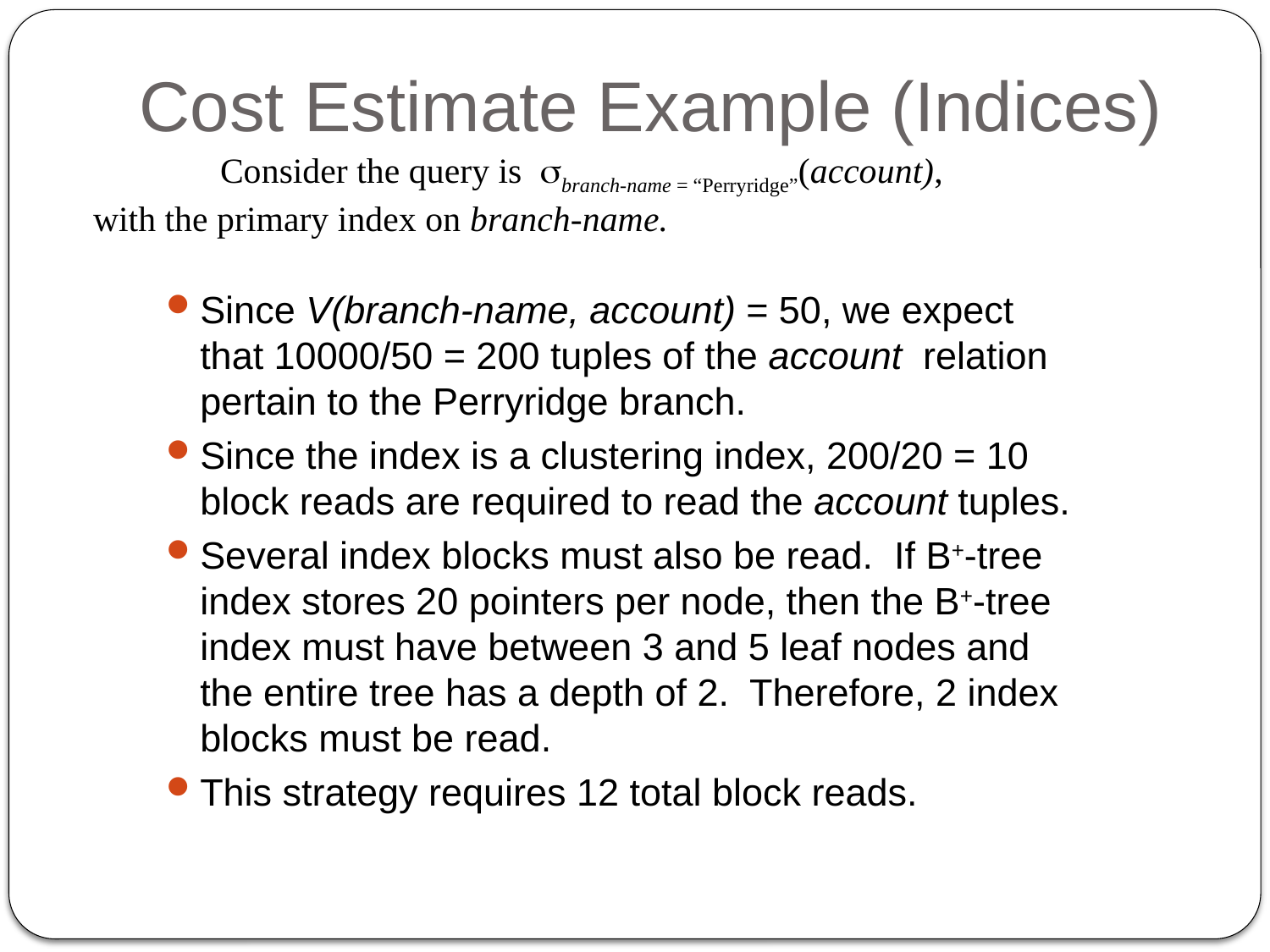

# Cost Estimate Example (Indices)
	Consider the query is  σbranch-name = “Perryridge”(account), with the primary index on branch-name.
Since V(branch-name, account) = 50, we expect that 10000/50 = 200 tuples of the account  relation pertain to the Perryridge branch.
Since the index is a clustering index, 200/20 = 10 block reads are required to read the account tuples.
Several index blocks must also be read.  If B+-tree index stores 20 pointers per node, then the B+-tree index must have between 3 and 5 leaf nodes and the entire tree has a depth of 2.  Therefore, 2 index blocks must be read.
This strategy requires 12 total block reads.